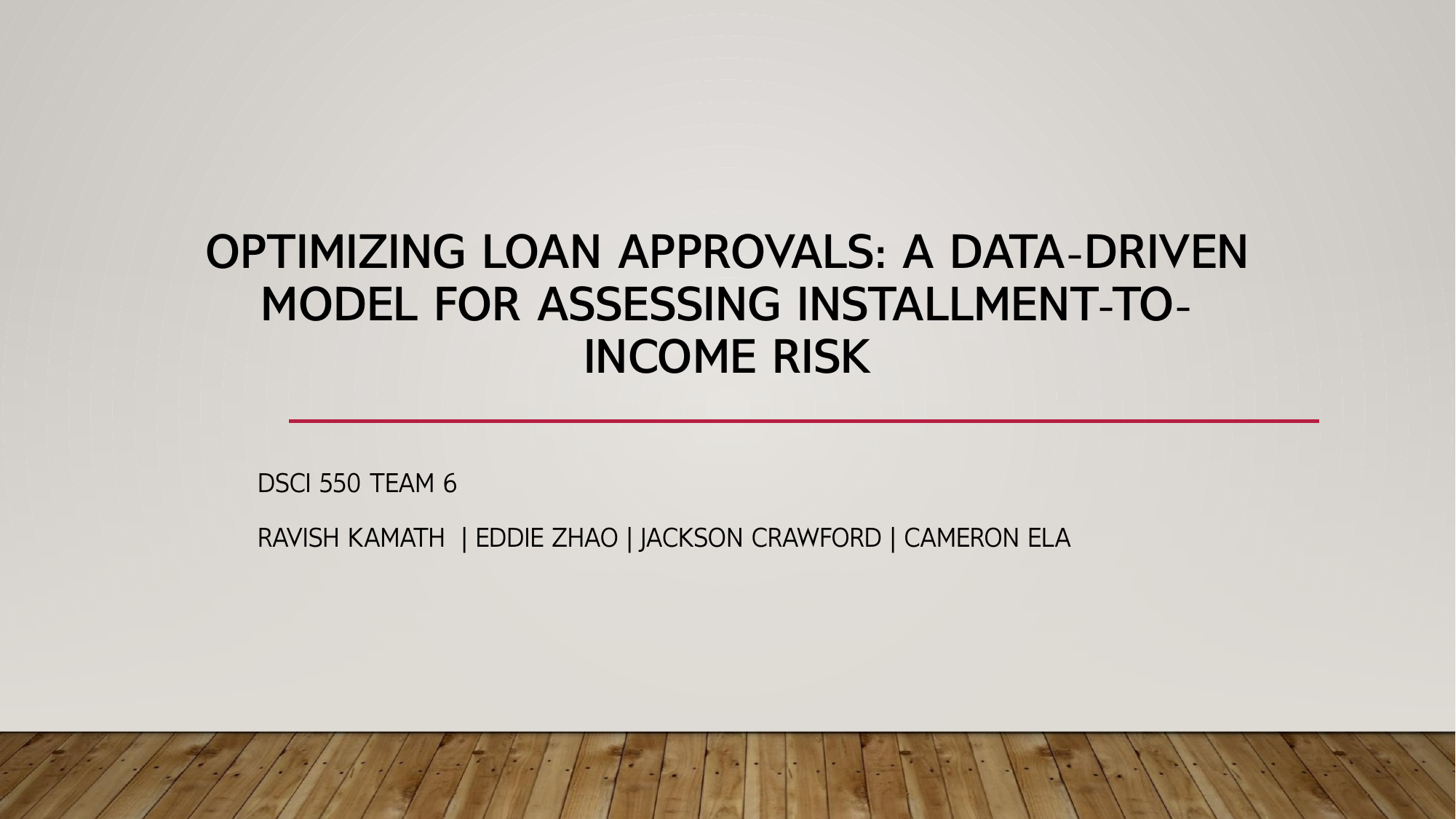

# OPTIMIZING LOAN APPROVALS: A DATA-DRIVEN MODEL FOR ASSESSING INSTALLMENT-TO-INCOME RISK
DSCI 550 TEAM 6
RAVISH KAMATH  | EDDIE ZHAO | JACKSON CRAWFORD | CAMERON ELA